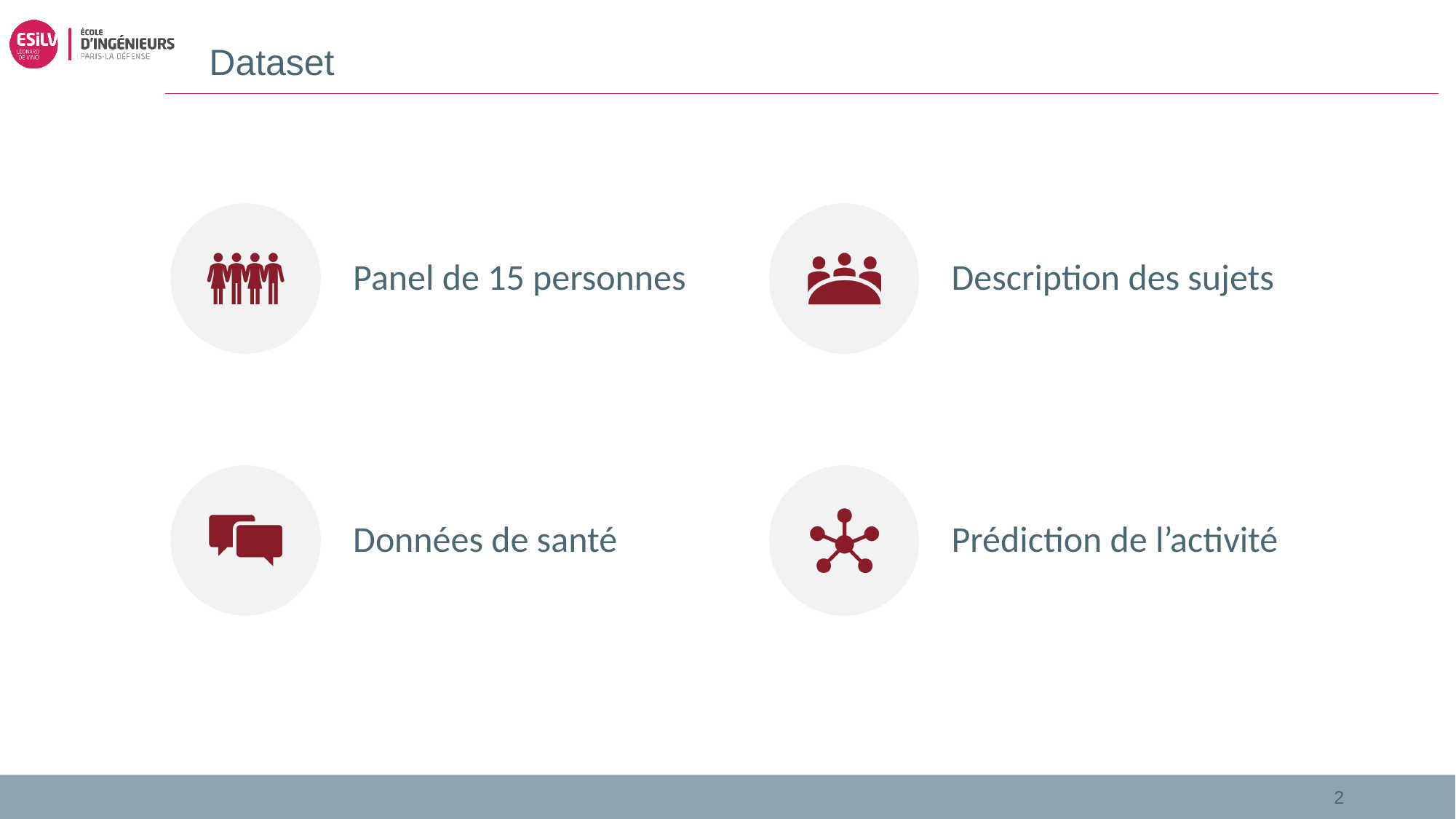

Dataset
Panel de 15 personnes
Description des sujets
Données de santé
Prédiction de l’activité